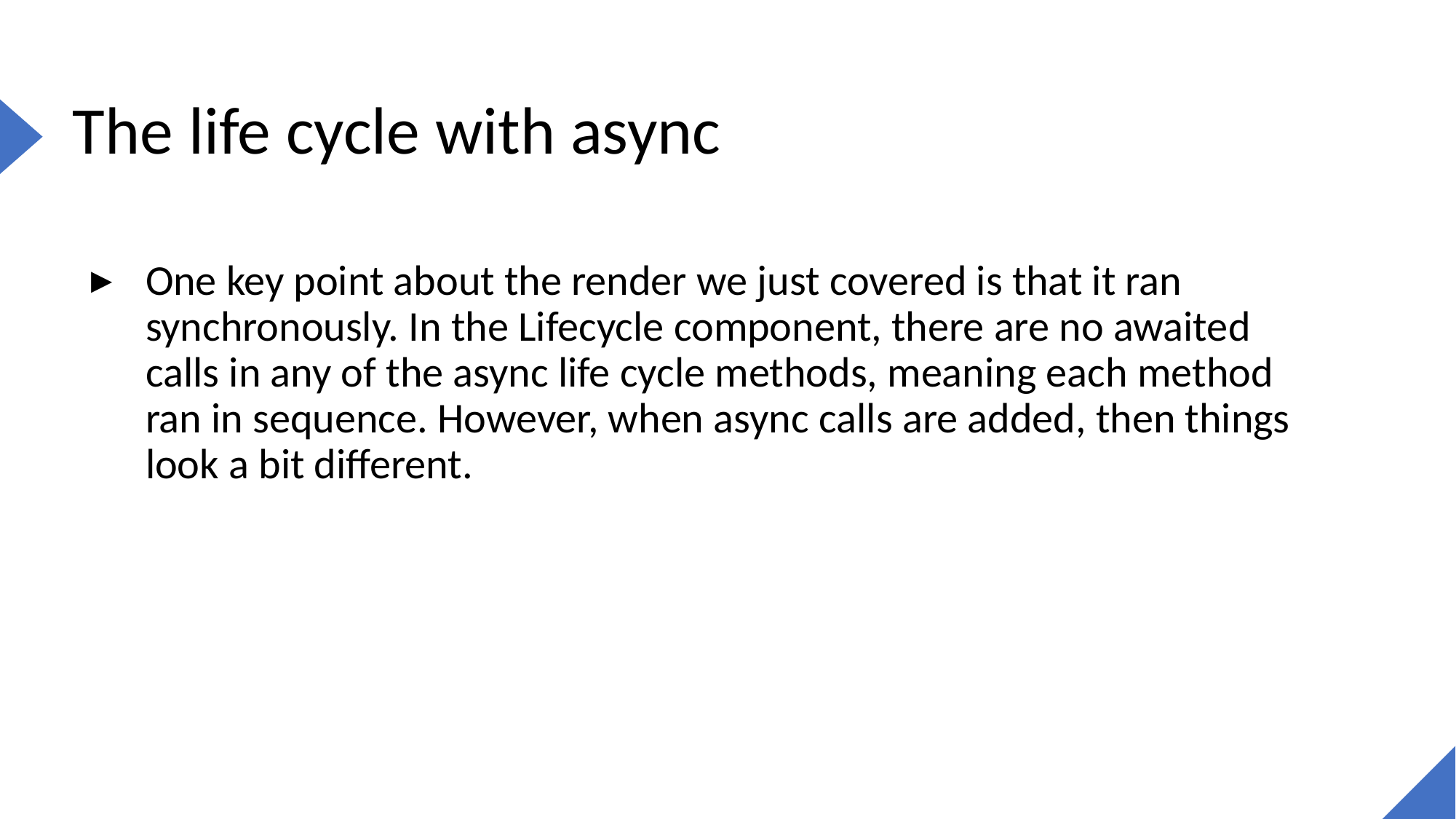

# The life cycle with async
One key point about the render we just covered is that it ran synchronously. In the Lifecycle component, there are no awaited calls in any of the async life cycle methods, meaning each method ran in sequence. However, when async calls are added, then things look a bit different.